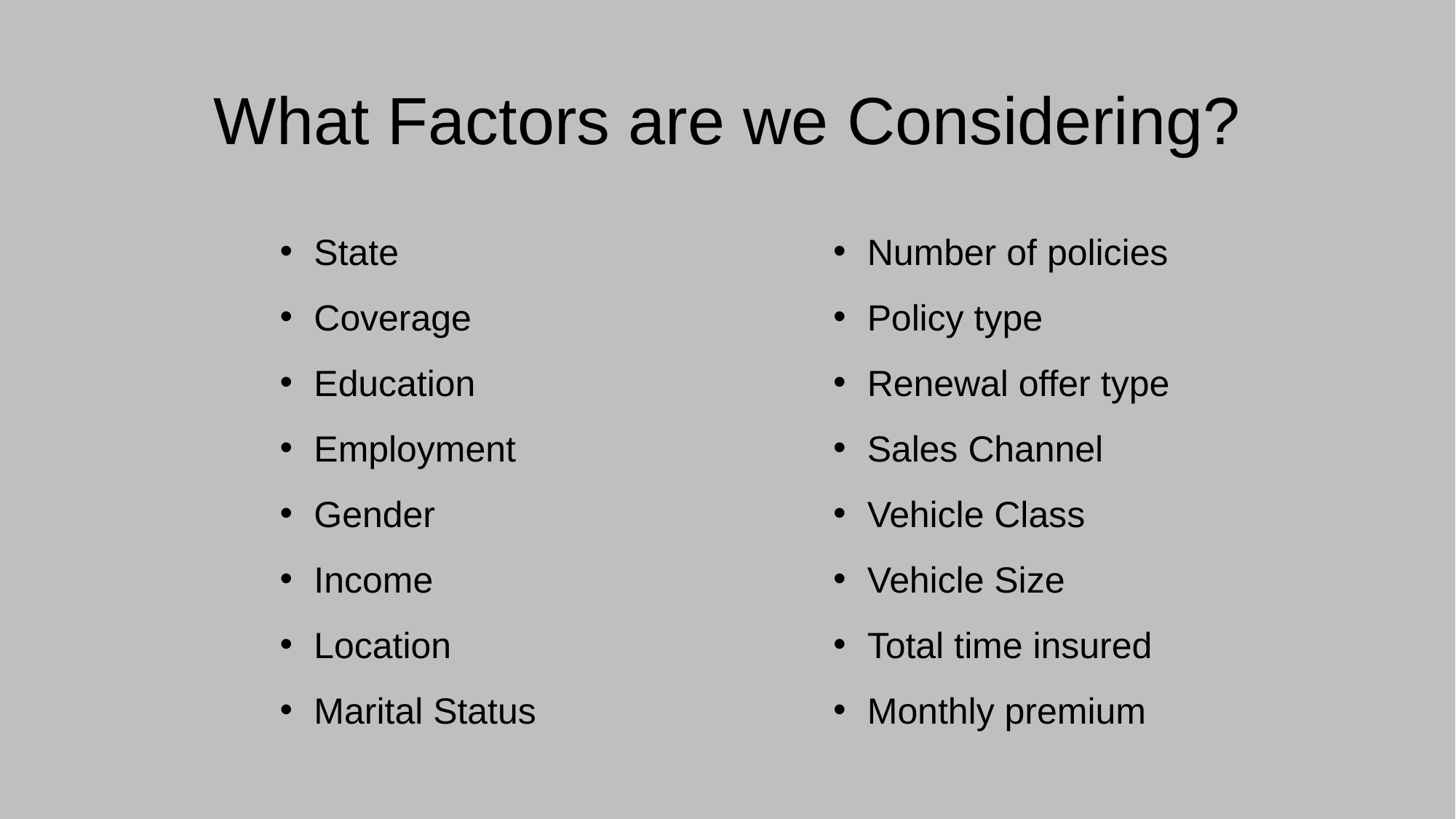

# What Factors are we Considering?
State
Coverage
Education
Employment
Gender
Income
Location
Marital Status

Number of policies
Policy type
Renewal offer type
Sales Channel
Vehicle Class
Vehicle Size
Total time insured
Monthly premium